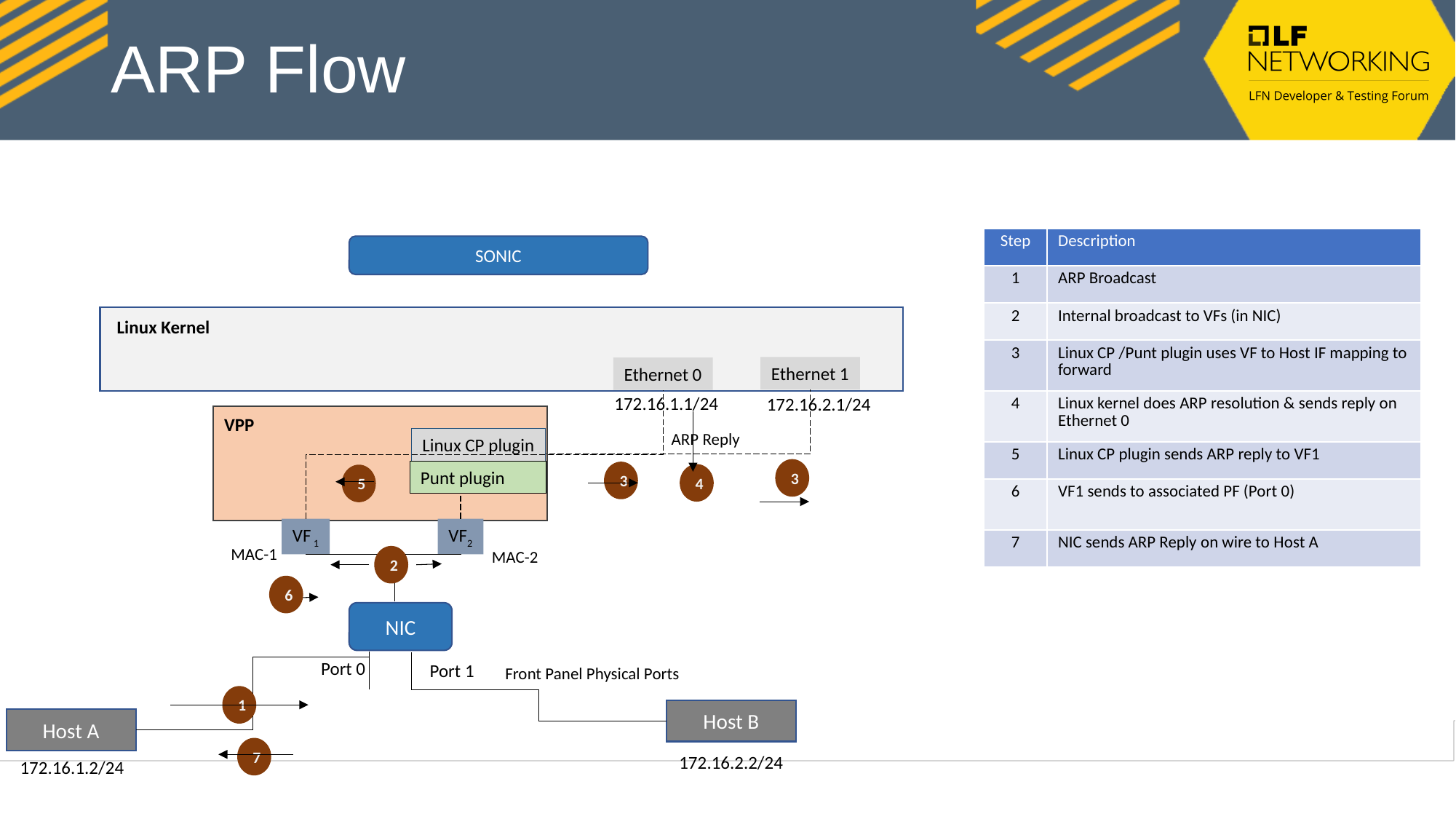

# ARP Flow
| Step | Description |
| --- | --- |
| 1 | ARP Broadcast |
| 2 | Internal broadcast to VFs (in NIC) |
| 3 | Linux CP /Punt plugin uses VF to Host IF mapping to forward |
| 4 | Linux kernel does ARP resolution & sends reply on Ethernet 0 |
| 5 | Linux CP plugin sends ARP reply to VF1 |
| 6 | VF1 sends to associated PF (Port 0) |
| 7 | NIC sends ARP Reply on wire to Host A |
SONIC

Linux Kernel
Ethernet 1
Ethernet 0
172.16.1.1/24
172.16.2.1/24

VPP
ARP Reply
Linux CP plugin
3
Punt plugin
3
4
5
VF 1
VF2
MAC-1
MAC-2
2
6
NIC
Port 0
Port 1
Front Panel Physical Ports
1
Host B
Host A
7
172.16.2.2/24
172.16.1.2/24